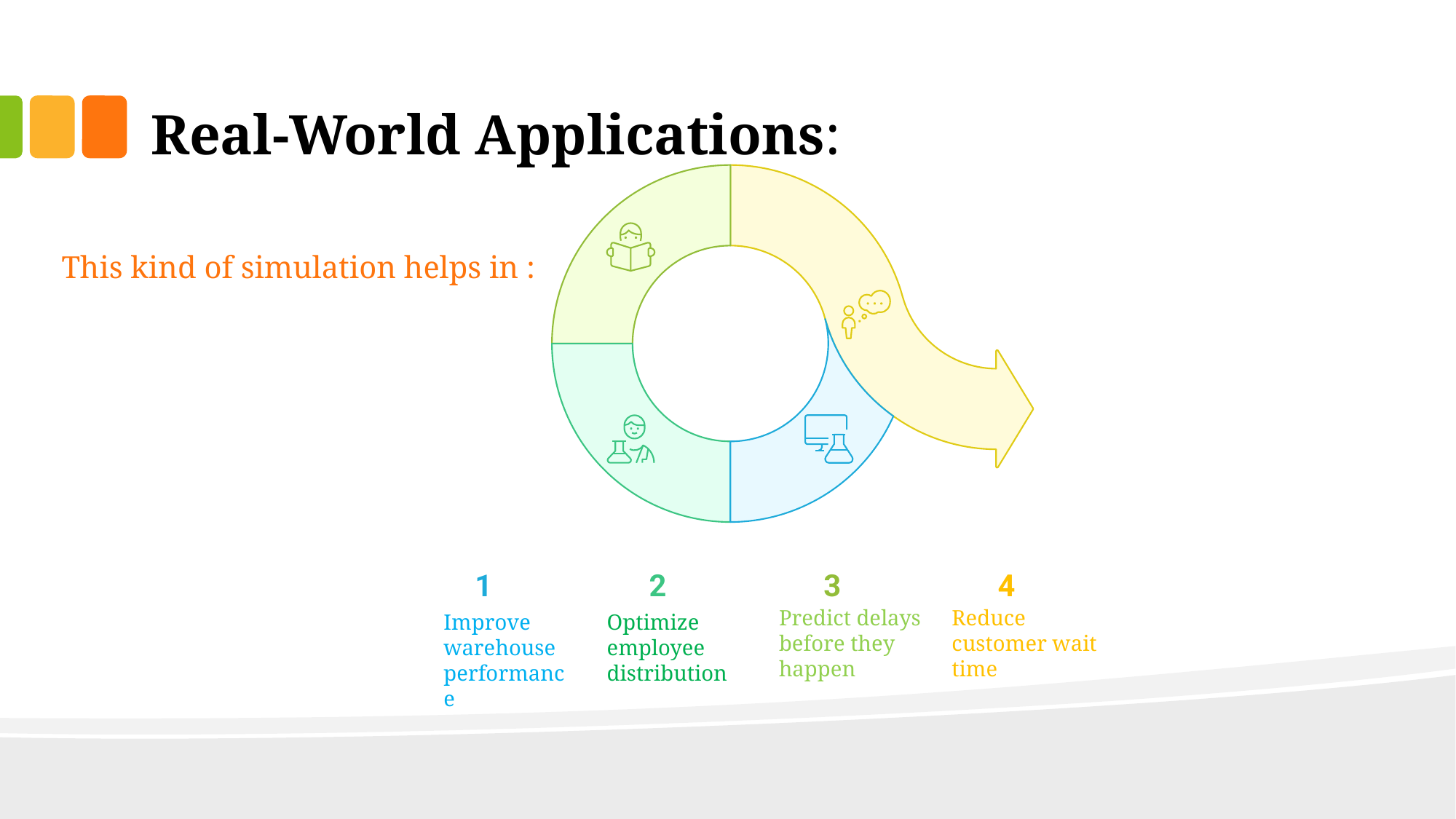

# Real-World Applications:

This kind of simulation helps in :

1
2
3
4
Predict delays before they happen

Reduce customer wait time

Improve warehouse performance
Optimize employee distribution